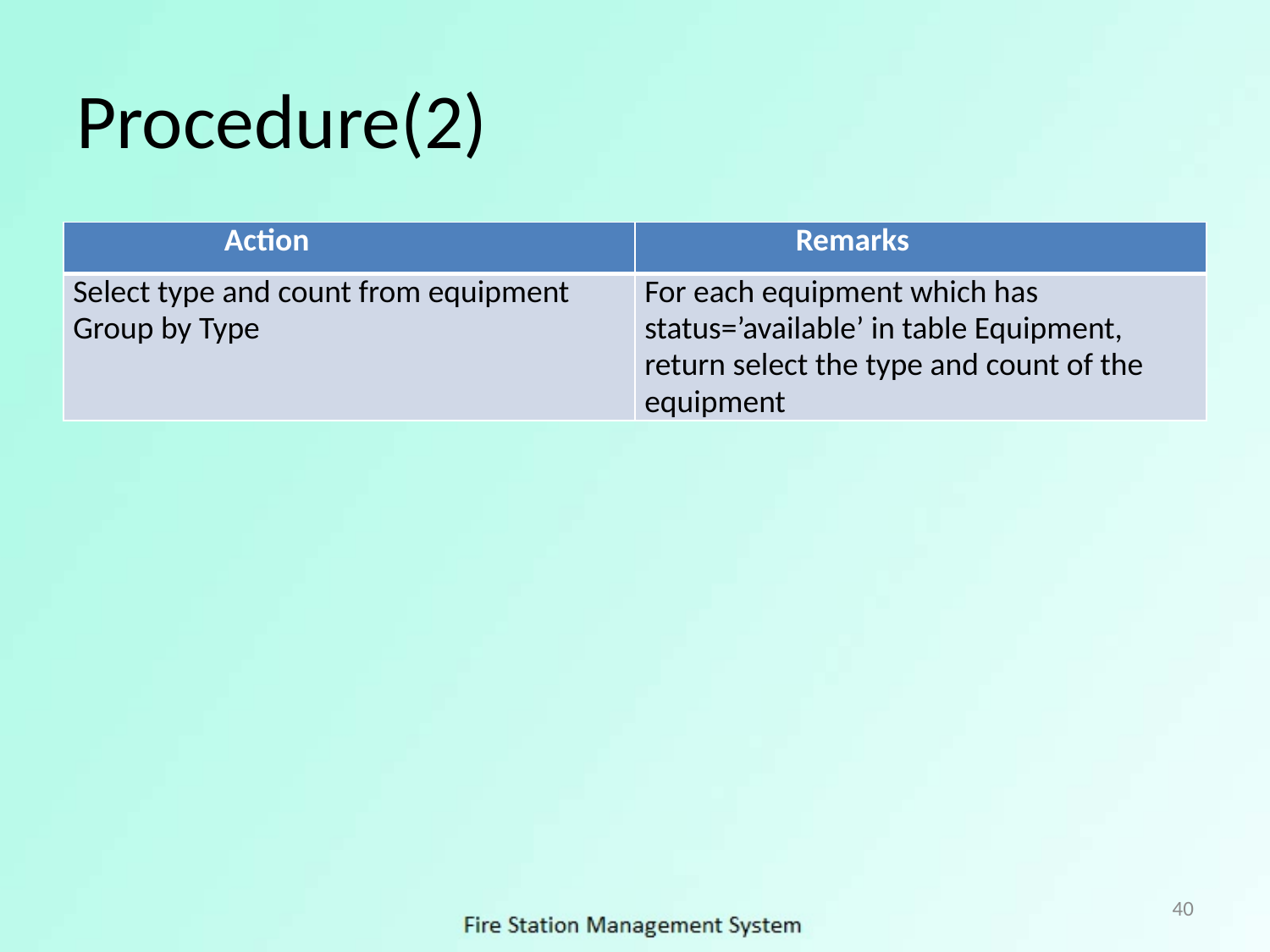

# Procedure(2)
| Action | Remarks |
| --- | --- |
| Select type and count from equipment Group by Type | For each equipment which has status=’available’ in table Equipment, return select the type and count of the equipment |
40